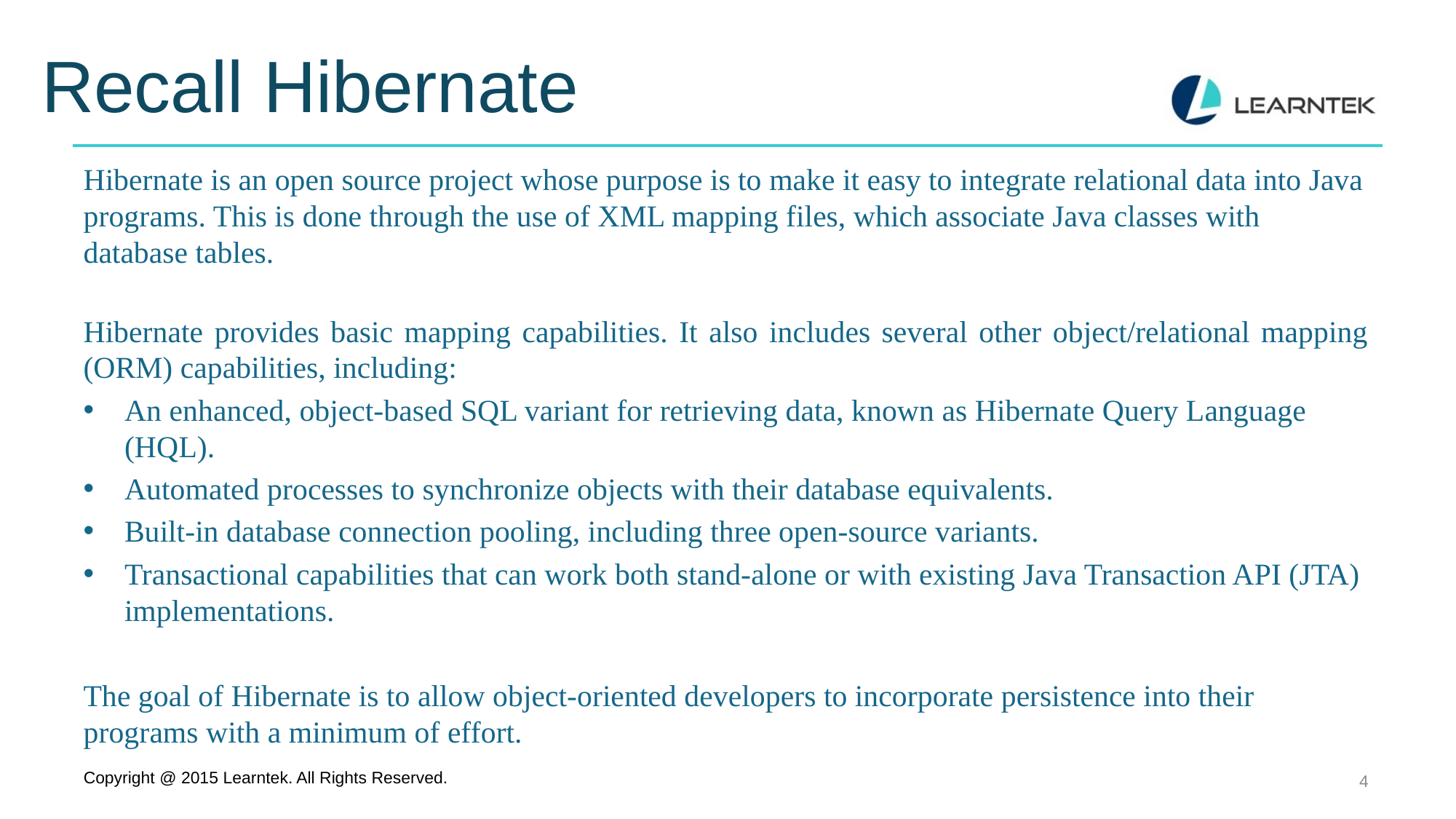

Recall Hibernate
Hibernate is an open source project whose purpose is to make it easy to integrate relational data into Java programs. This is done through the use of XML mapping files, which associate Java classes with database tables.

Hibernate provides basic mapping capabilities. It also includes several other object/relational mapping (ORM) capabilities, including:
An enhanced, object-based SQL variant for retrieving data, known as Hibernate Query Language (HQL).
Automated processes to synchronize objects with their database equivalents.
Built-in database connection pooling, including three open-source variants.
Transactional capabilities that can work both stand-alone or with existing Java Transaction API (JTA) implementations.

The goal of Hibernate is to allow object-oriented developers to incorporate persistence into their programs with a minimum of effort.
Copyright @ 2015 Learntek. All Rights Reserved.
4